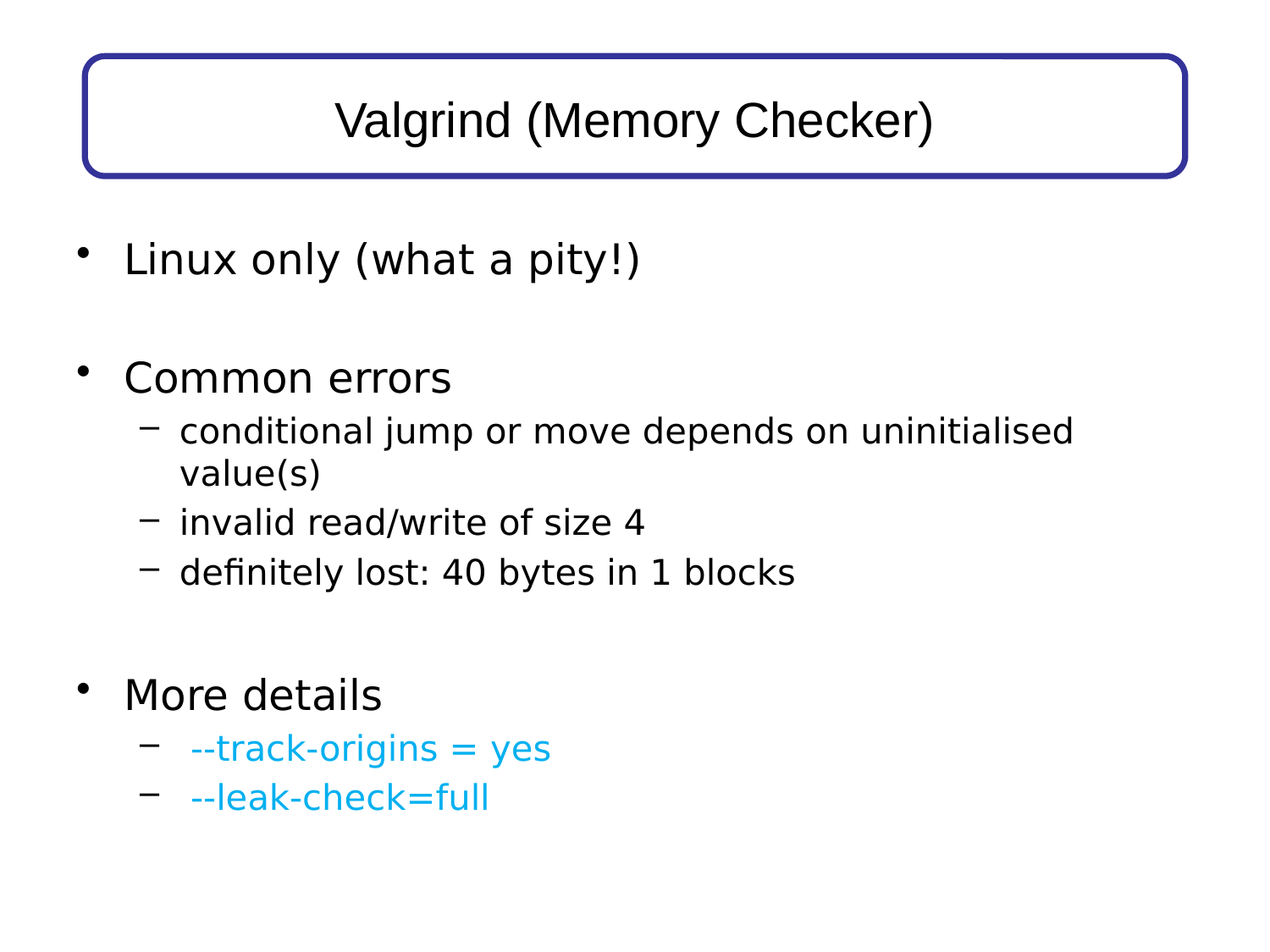

# Valgrind (Memory Checker)
Linux only (what a pity!)

Common errors
conditional jump or move depends on uninitialised value(s)
invalid read/write of size 4
definitely lost: 40 bytes in 1 blocks

More details
 --track-origins = yes
 --leak-check=full